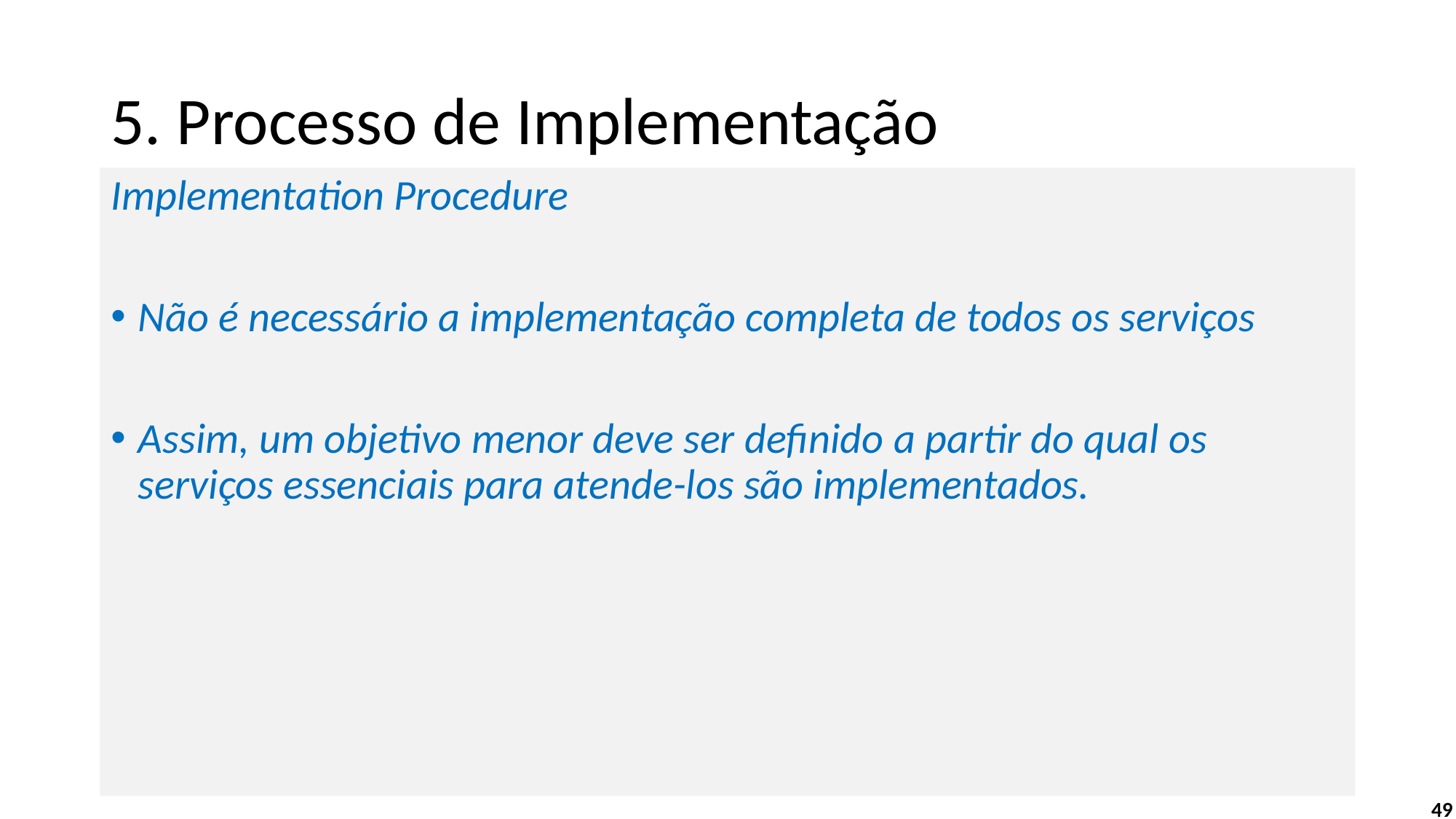

# 5. Processo de Implementação
Implementation Procedure

Não é necessário a implementação completa de todos os serviços

Assim, um objetivo menor deve ser definido a partir do qual os serviços essenciais para atende-los são implementados.